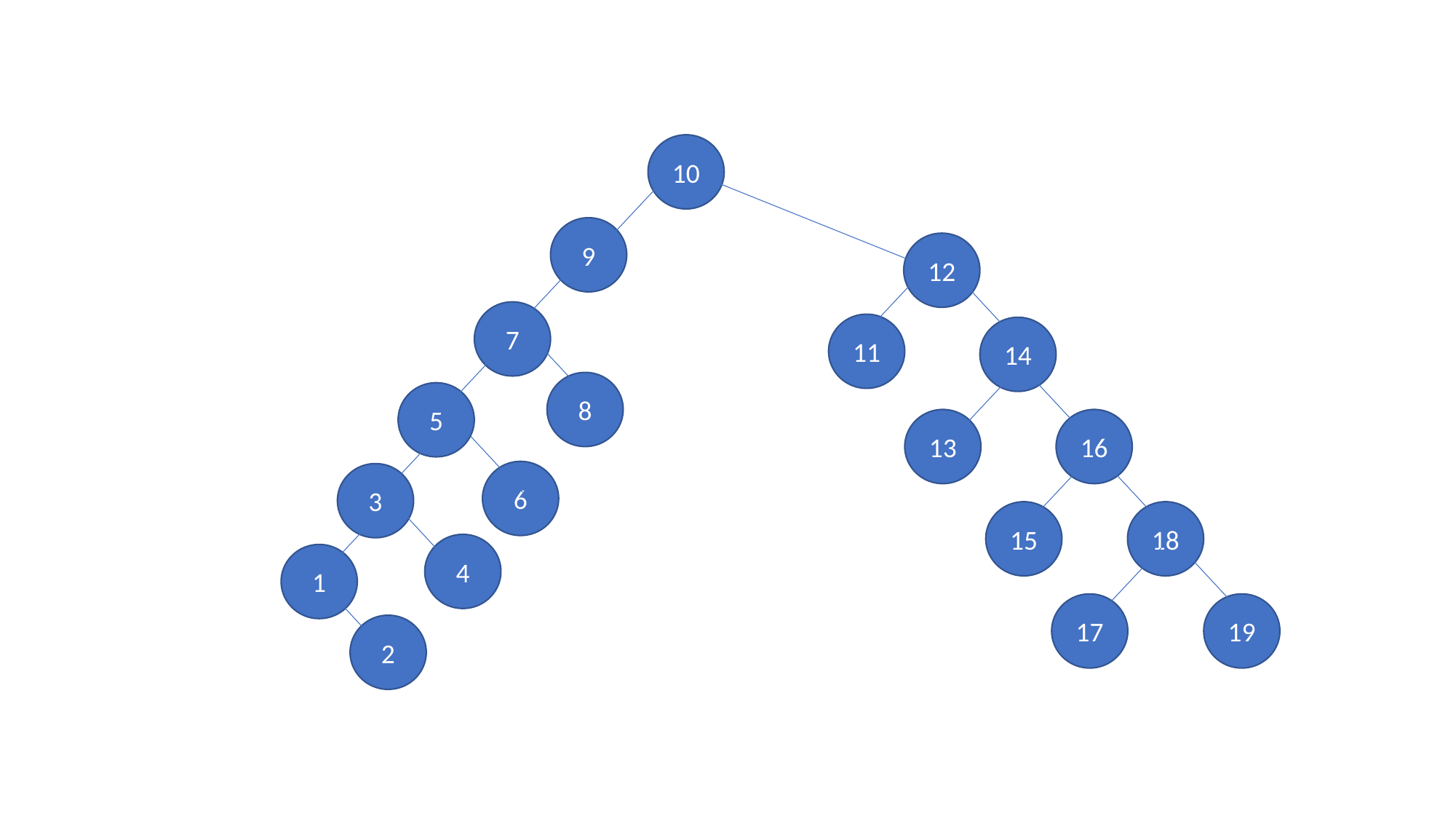

10
9
12
7
11
14
8
5
13
16
6
3
15
18
4
1
17
19
2